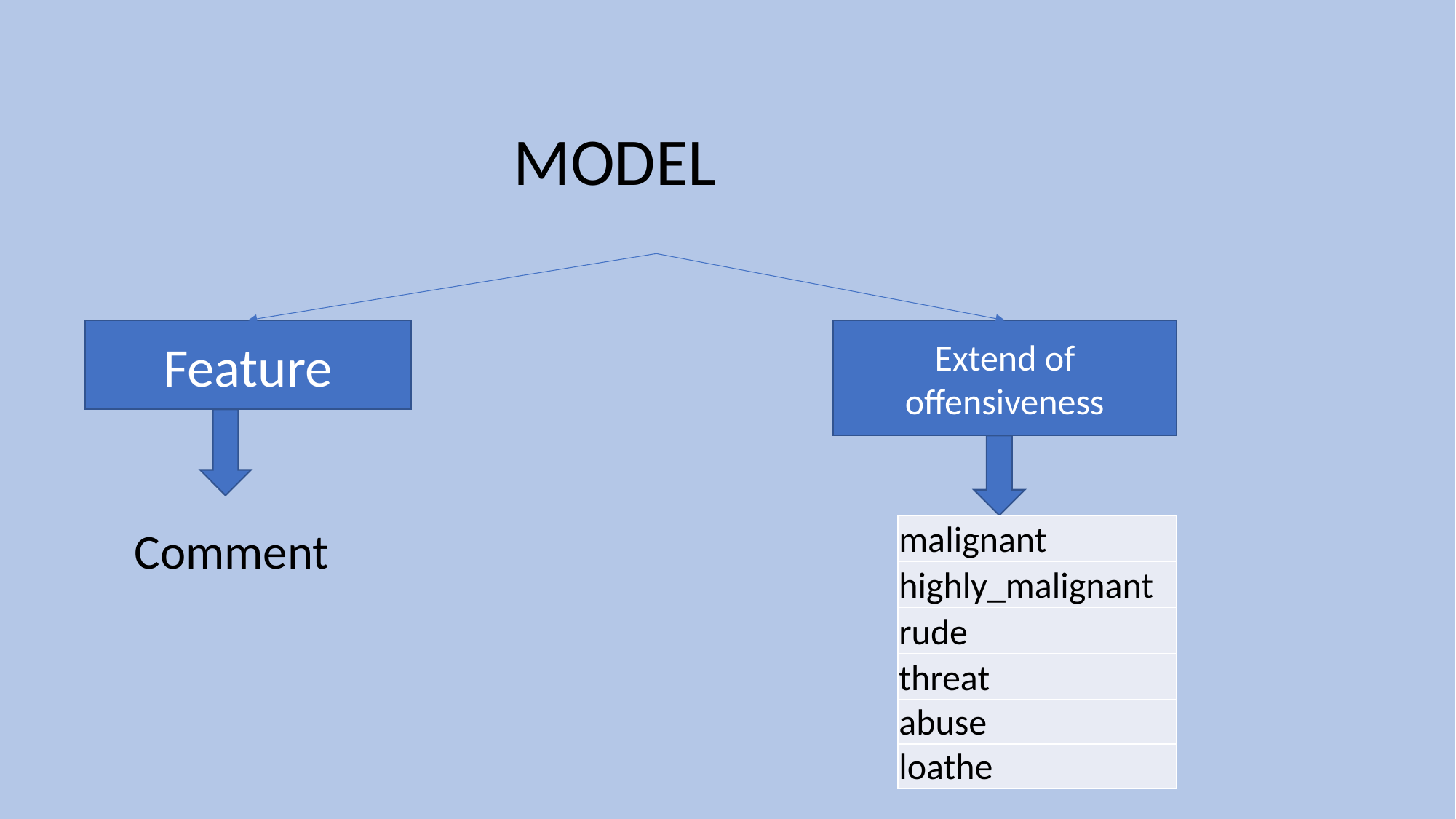

# MODEL
Feature
Extend of offensiveness

Comment
| malignant |
| --- |
| highly\_malignant |
| rude |
| threat |
| abuse |
| loathe |